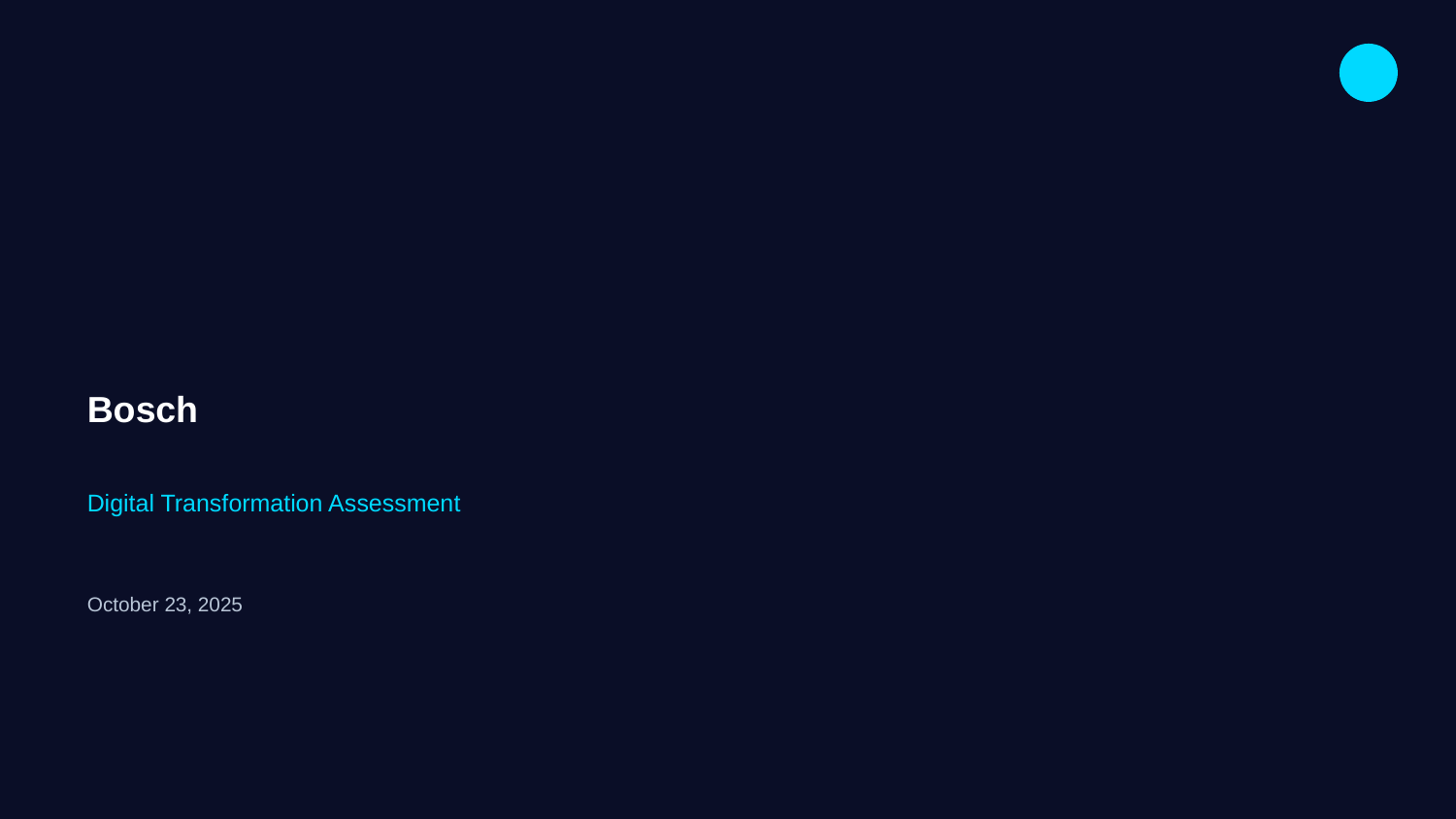

Bosch
Digital Transformation Assessment
October 23, 2025